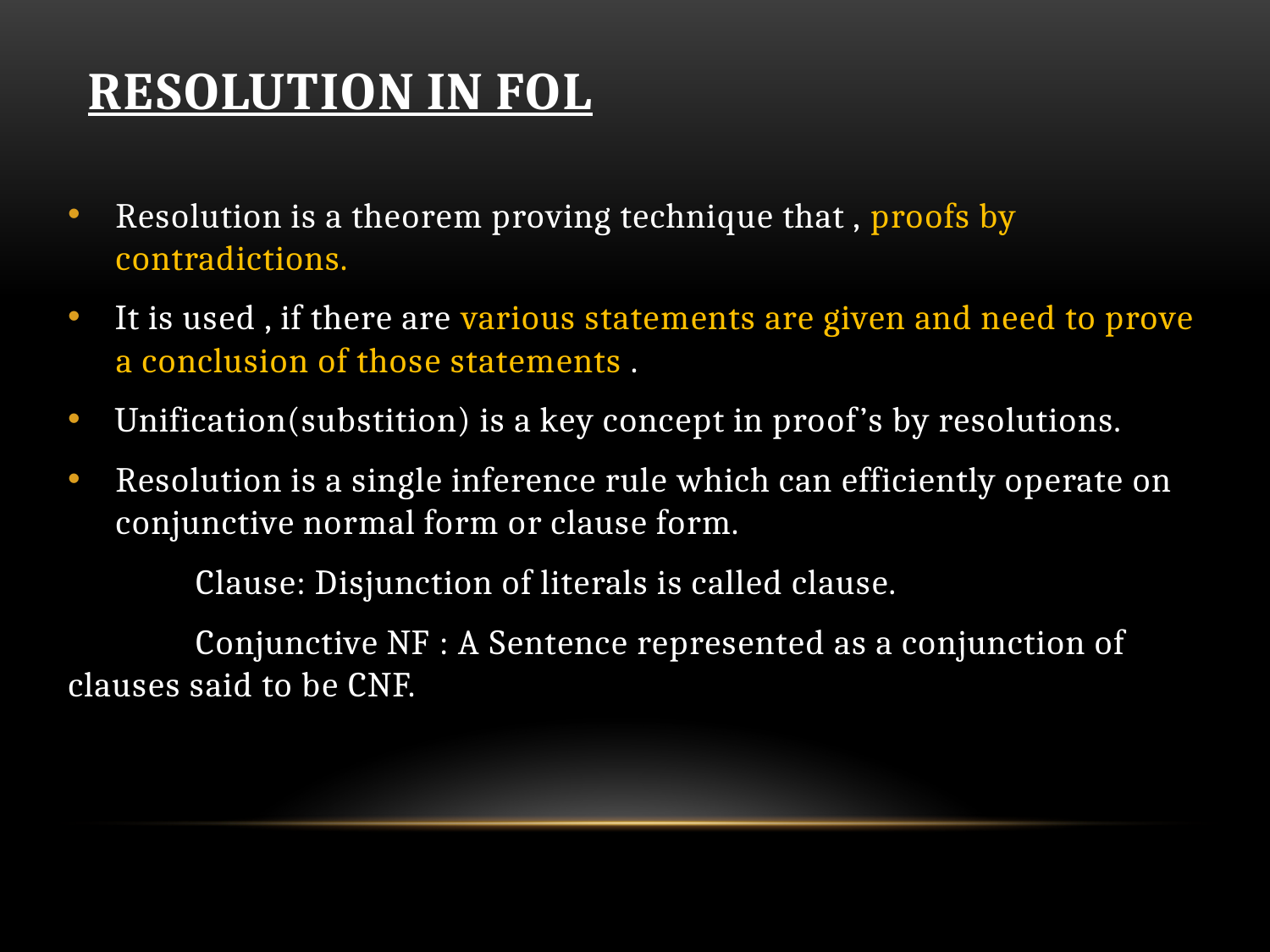

# Resolution in FOL
Resolution is a theorem proving technique that , proofs by contradictions.
It is used , if there are various statements are given and need to prove a conclusion of those statements .
Unification(substition) is a key concept in proof’s by resolutions.
Resolution is a single inference rule which can efficiently operate on conjunctive normal form or clause form.
	Clause: Disjunction of literals is called clause.
	Conjunctive NF : A Sentence represented as a conjunction of 	clauses said to be CNF.